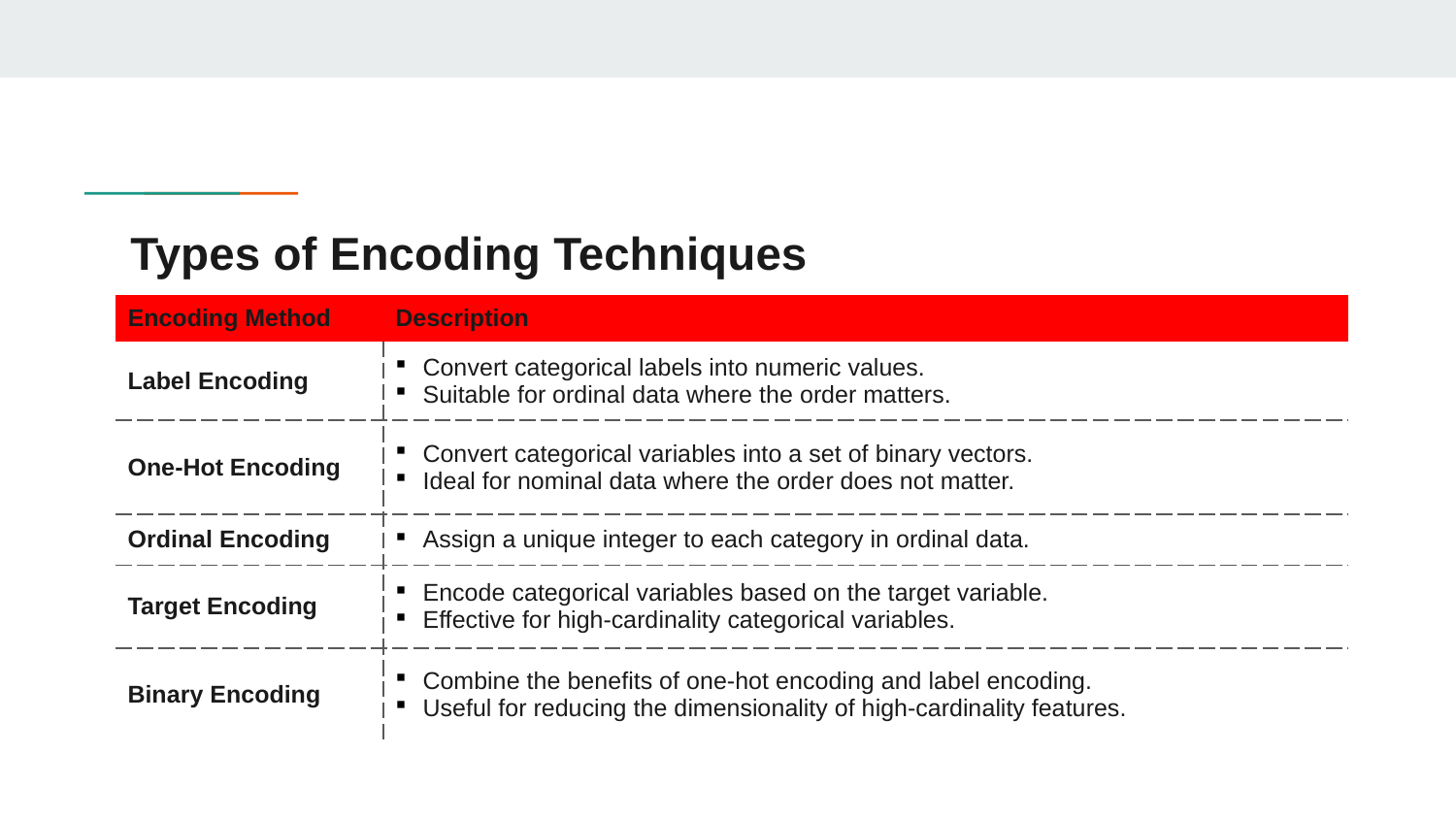

# Types of Encoding Techniques
| Encoding Method | Description |
| --- | --- |
| Label Encoding | Convert categorical labels into numeric values. Suitable for ordinal data where the order matters. |
| One-Hot Encoding | Convert categorical variables into a set of binary vectors. Ideal for nominal data where the order does not matter. |
| Ordinal Encoding | Assign a unique integer to each category in ordinal data. |
| Target Encoding | Encode categorical variables based on the target variable. Effective for high-cardinality categorical variables. |
| Binary Encoding | Combine the benefits of one-hot encoding and label encoding. Useful for reducing the dimensionality of high-cardinality features. |